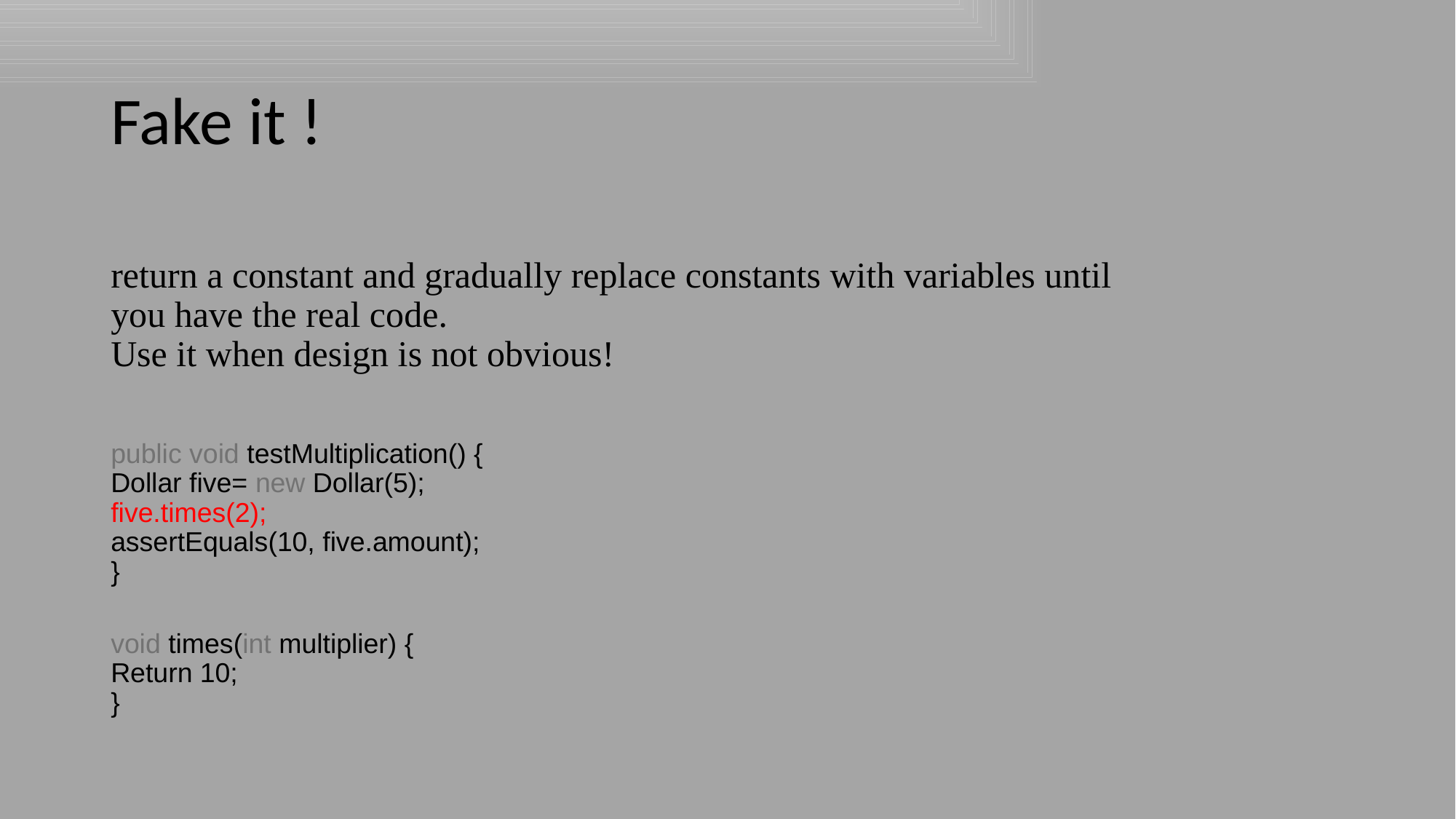

Fake it !
return a constant and gradually replace constants with variables until
you have the real code.
Use it when design is not obvious!

public void testMultiplication() {
Dollar five= new Dollar(5);
five.times(2);
assertEquals(10, five.amount);
}
void times(int multiplier) {
Return 10;
}